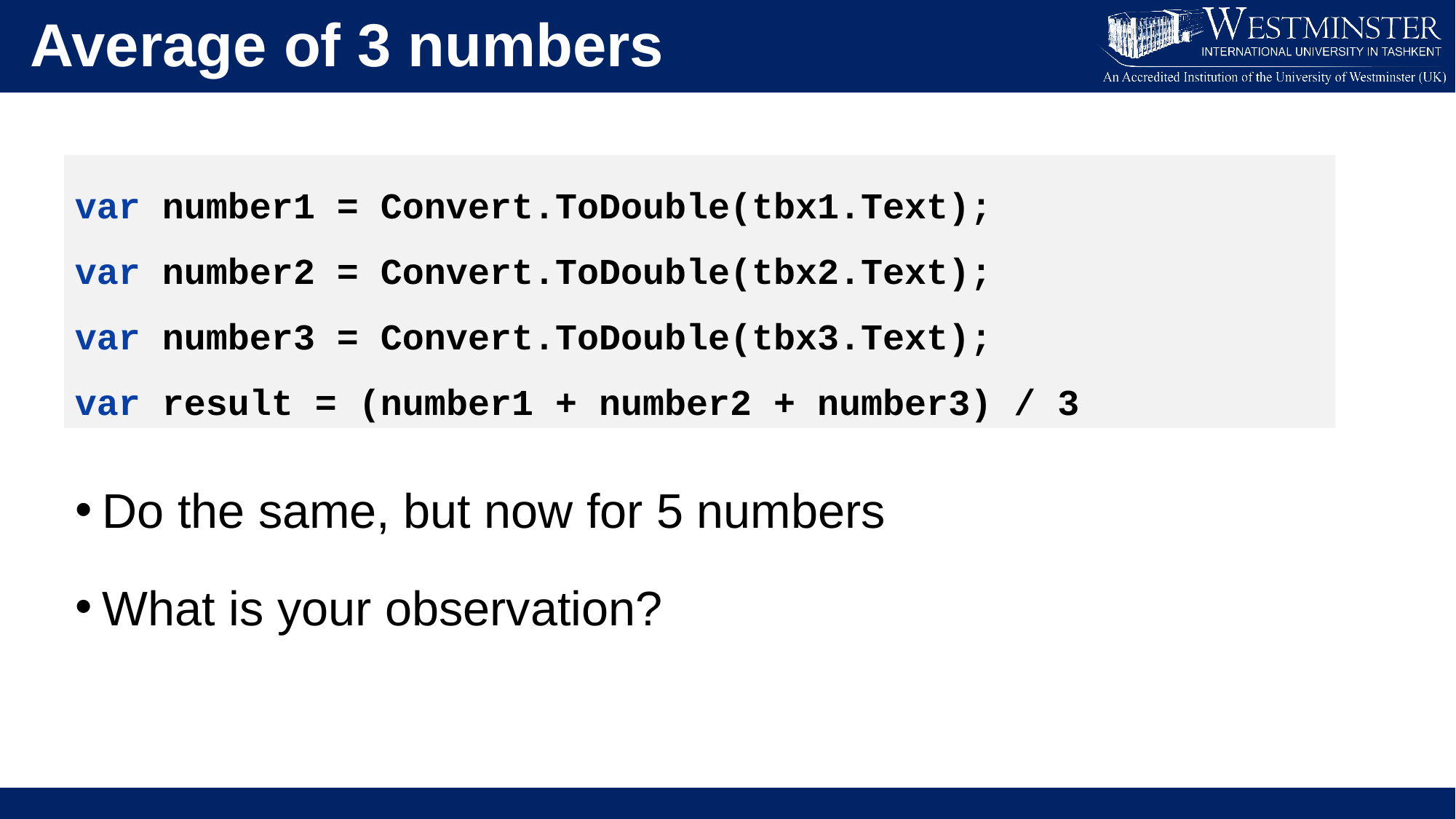

Average of 3 numbers

Do the same, but now for 5 numbers
What is your observation?
var number1 = Convert.ToDouble(tbx1.Text);
var number2 = Convert.ToDouble(tbx2.Text);
var number3 = Convert.ToDouble(tbx3.Text);
var result = (number1 + number2 + number3) / 3